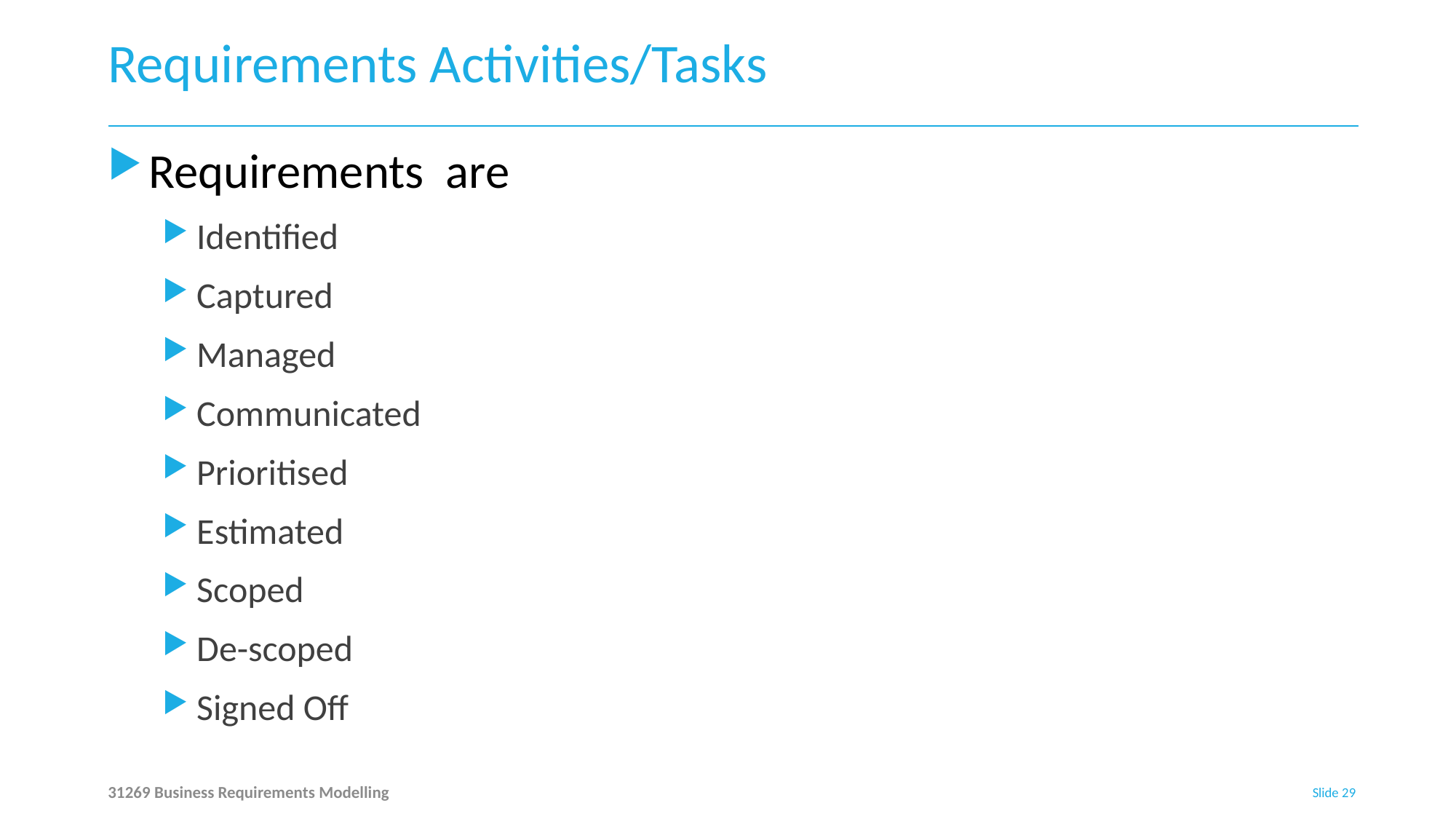

# Requirements Activities/Tasks
Requirements  are
Identified
Captured
Managed
Communicated
Prioritised
Estimated
Scoped
De-scoped
Signed Off

31269 Business Requirements Modelling
Slide 29